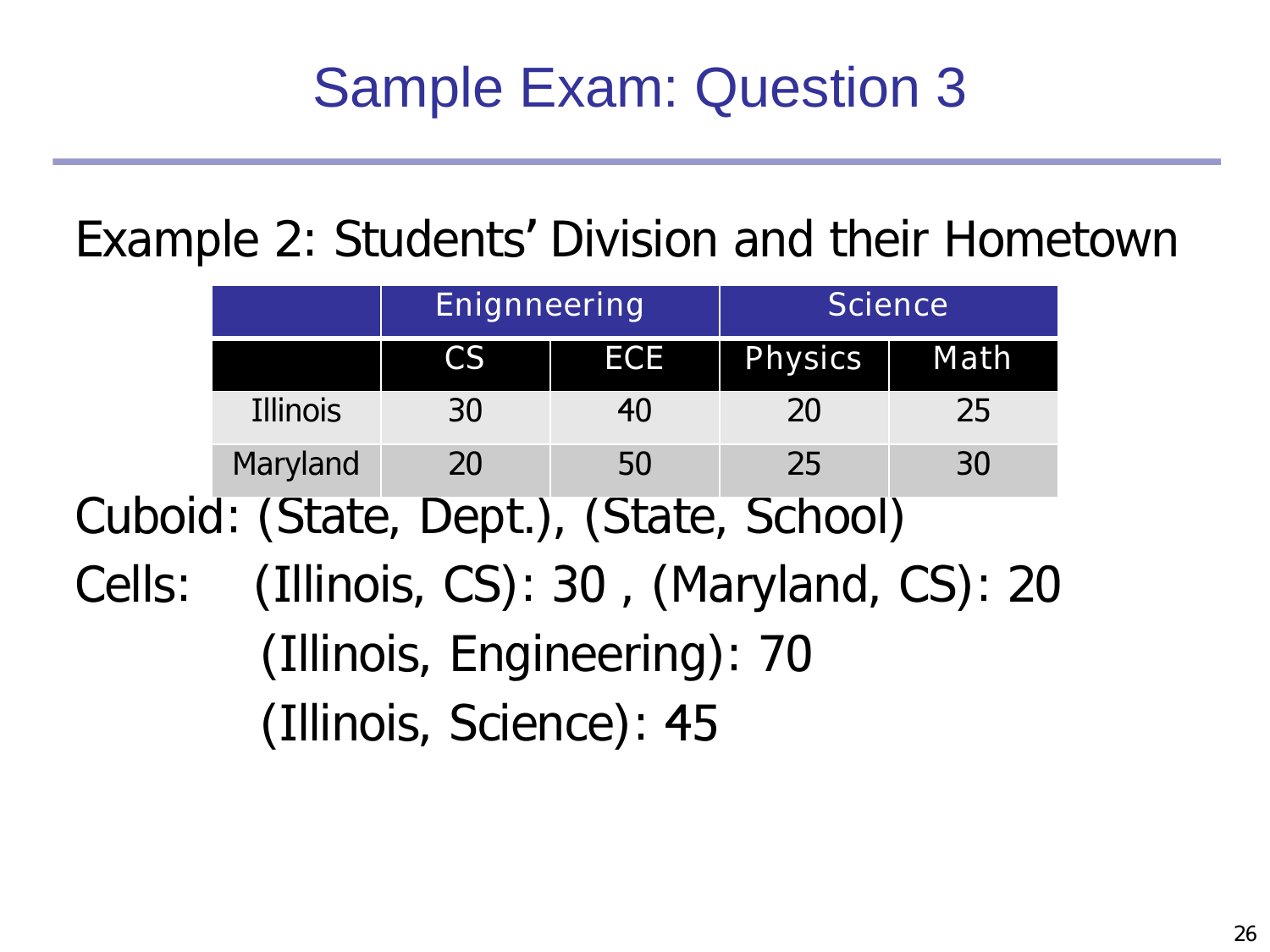

# Sample Exam: Question 3
  Example 2: Students’ Division and their Hometown

  Cuboid: (State, Dept.), (State, School)
  Cells:    (Illinois, CS): 30 , (Maryland, CS): 20
              (Illinois, Engineering): 70
              (Illinois, Science): 45
|  | Enignneering |  | Science |  |
| --- | --- | --- | --- | --- |
|  | CS | ECE | Physics | Math |
| Illinois | 30 | 40 | 20 | 25 |
| Maryland | 20 | 50 | 25 | 30 |
26